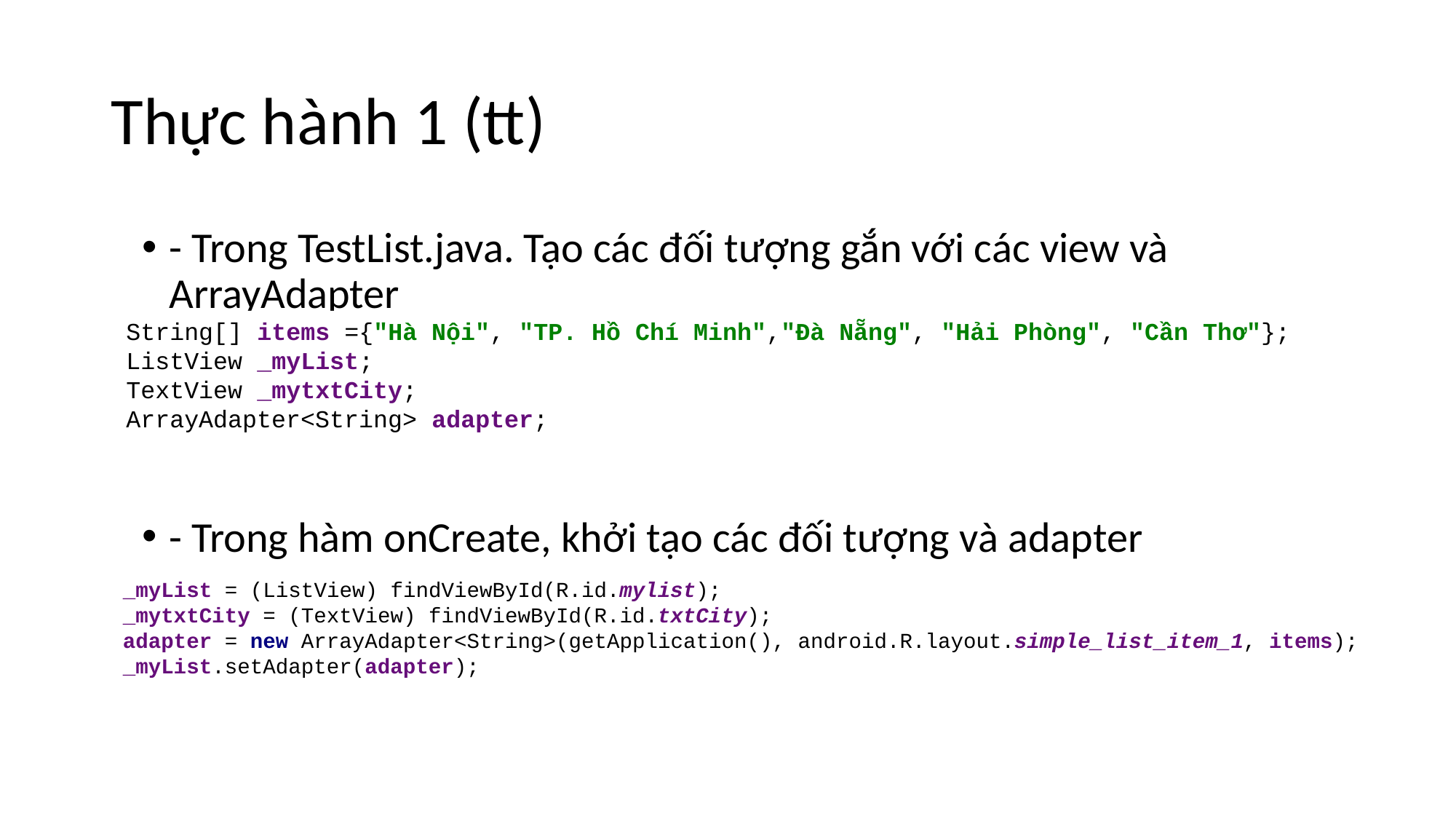

# Thực hành 1 (tt)
- Trong TestList.java. Tạo các đối tượng gắn với các view và ArrayAdapter

- Trong hàm onCreate, khởi tạo các đối tượng và adapter
String[] items ={"Hà Nội", "TP. Hồ Chí Minh","Đà Nẵng", "Hải Phòng", "Cần Thơ"};
ListView _myList;
TextView _mytxtCity;
ArrayAdapter<String> adapter;
_myList = (ListView) findViewById(R.id.mylist);
_mytxtCity = (TextView) findViewById(R.id.txtCity);
adapter = new ArrayAdapter<String>(getApplication(), android.R.layout.simple_list_item_1, items);
_myList.setAdapter(adapter);